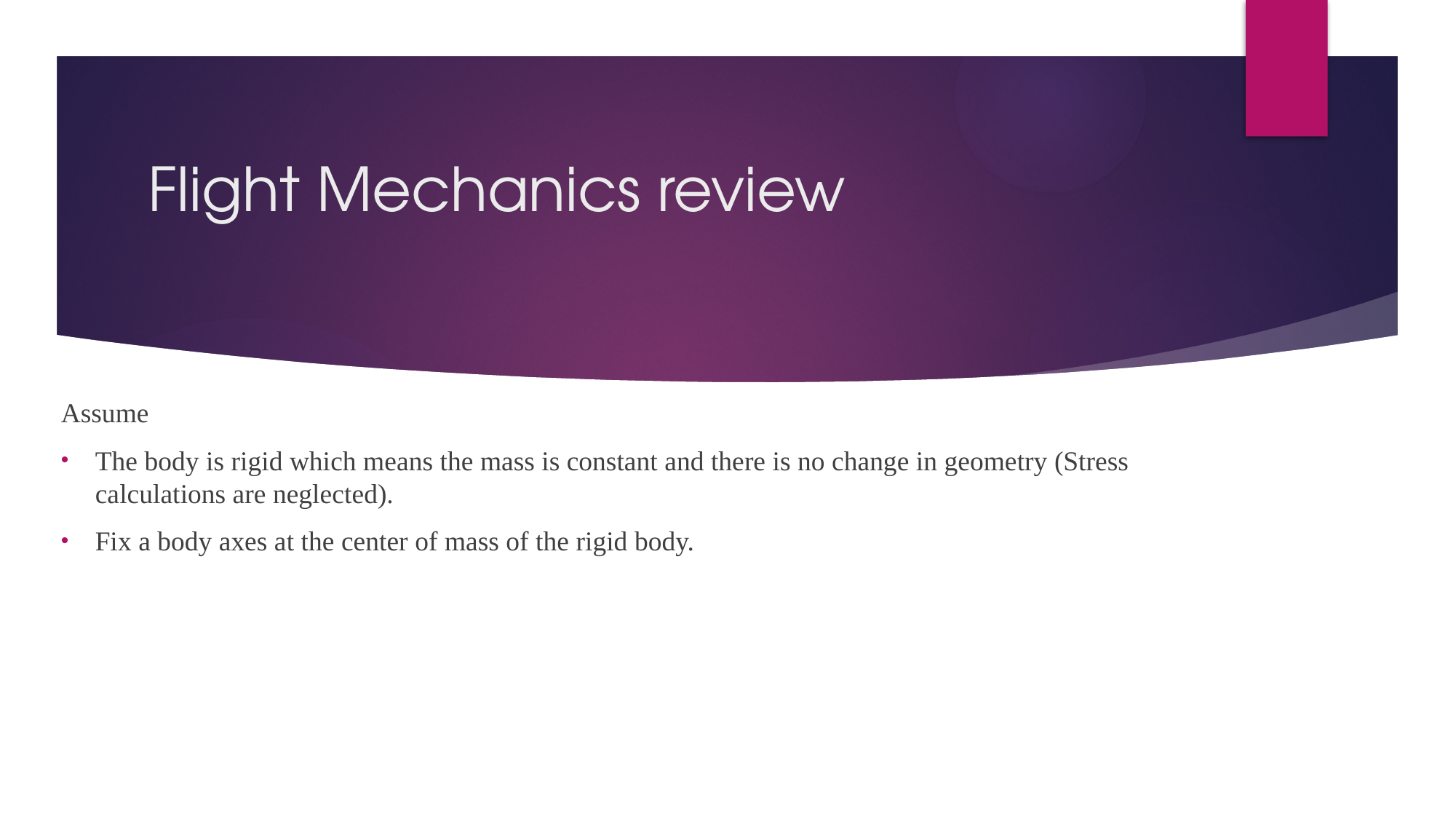

# Flight Mechanics review
Assume
The body is rigid which means the mass is constant and there is no change in geometry (Stress calculations are neglected).
Fix a body axes at the center of mass of the rigid body.